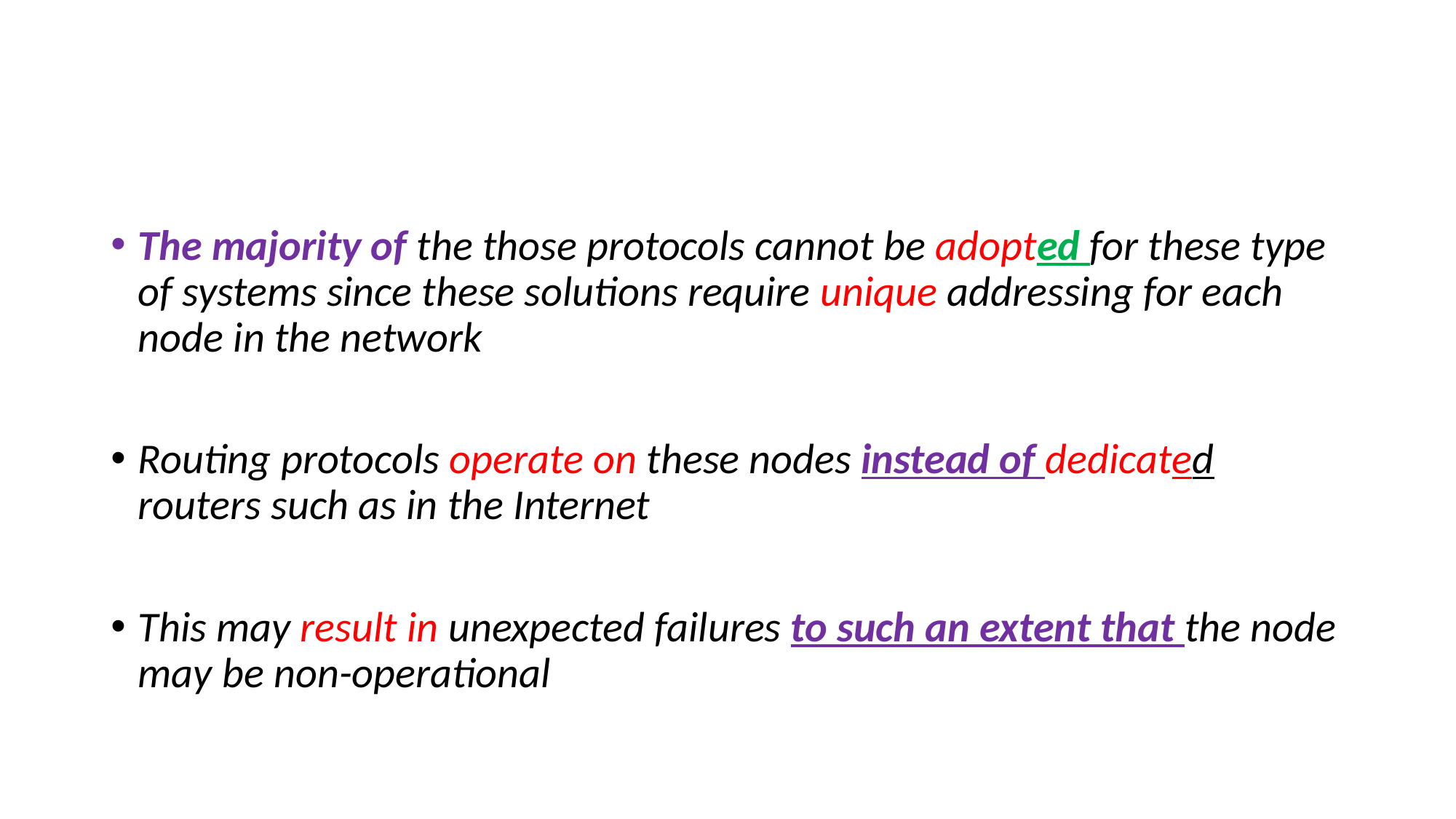

#
The majority of the those protocols cannot be adopted for these type of systems since these solutions require unique addressing for each node in the network

Routing protocols operate on these nodes instead of dedicated routers such as in the Internet

This may result in unexpected failures to such an extent that the node may be non-operational